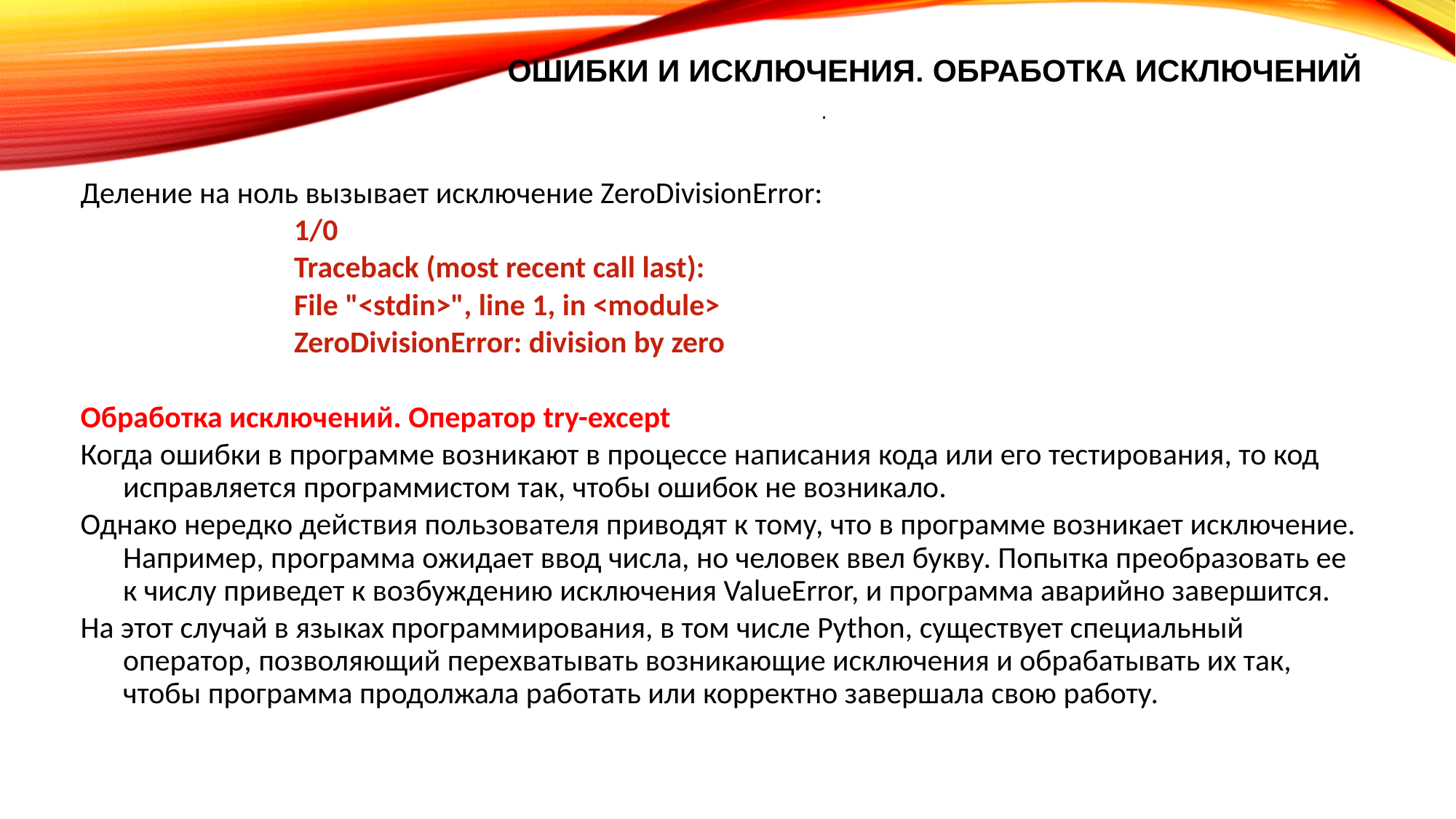

# Ошибки и исключения. Обработка исключений
.
Деление на ноль вызывает исключение ZeroDivisionError:
1/0
Traceback (most recent call last):
File "<stdin>", line 1, in <module>
ZeroDivisionError: division by zero

Обработка исключений. Оператор try-except
Когда ошибки в программе возникают в процессе написания кода или его тестирования, то код исправляется программистом так, чтобы ошибок не возникало.
Однако нередко действия пользователя приводят к тому, что в программе возникает исключение. Например, программа ожидает ввод числа, но человек ввел букву. Попытка преобразовать ее к числу приведет к возбуждению исключения ValueError, и программа аварийно завершится.
На этот случай в языках программирования, в том числе Python, существует специальный оператор, позволяющий перехватывать возникающие исключения и обрабатывать их так, чтобы программа продолжала работать или корректно завершала свою работу.